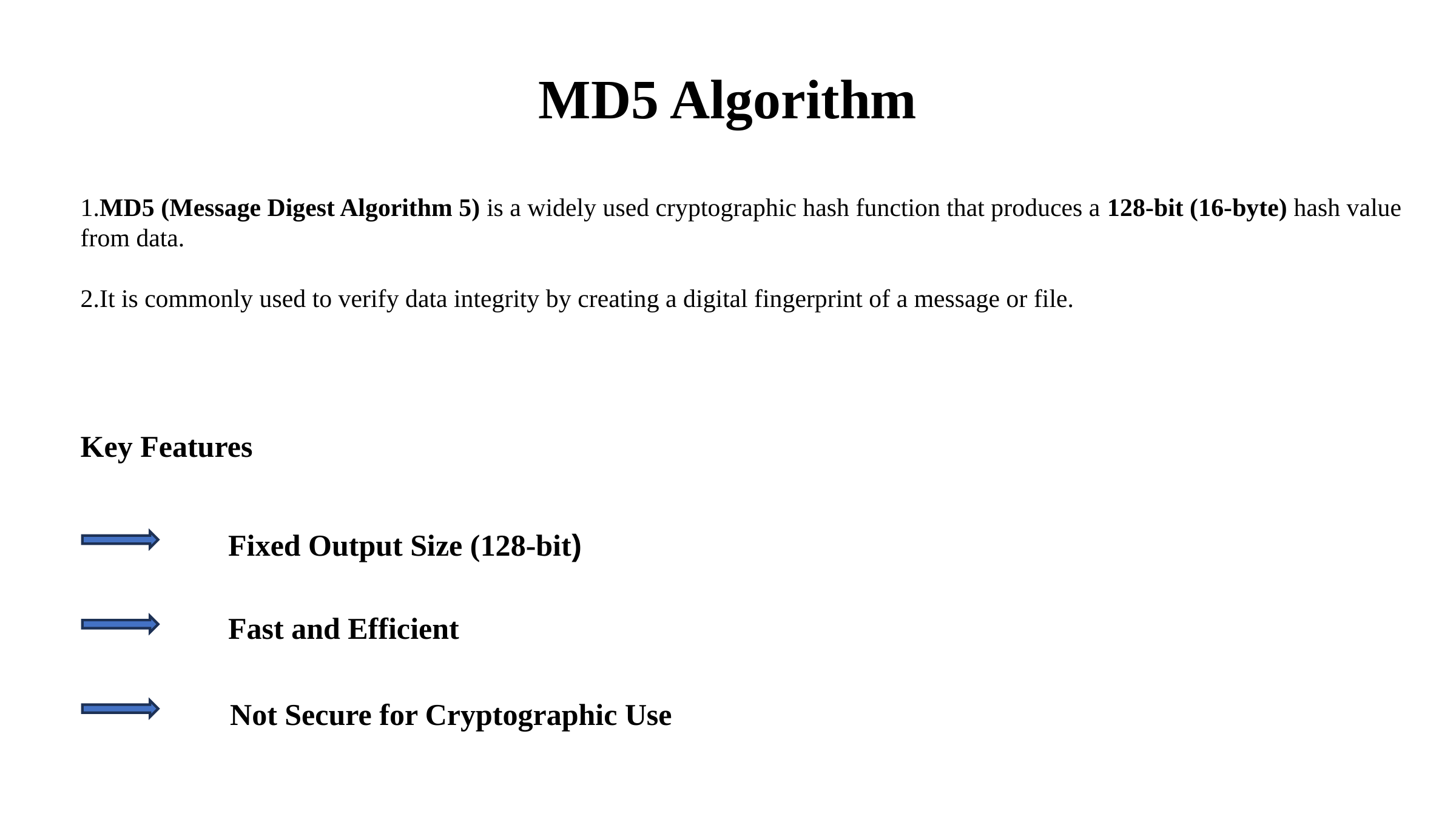

MD5 Algorithm
1.MD5 (Message Digest Algorithm 5) is a widely used cryptographic hash function that produces a 128-bit (16-byte) hash value from data.

2.It is commonly used to verify data integrity by creating a digital fingerprint of a message or file.
Key Features
Fixed Output Size (128-bit)

Fast and Efficient

Not Secure for Cryptographic Use